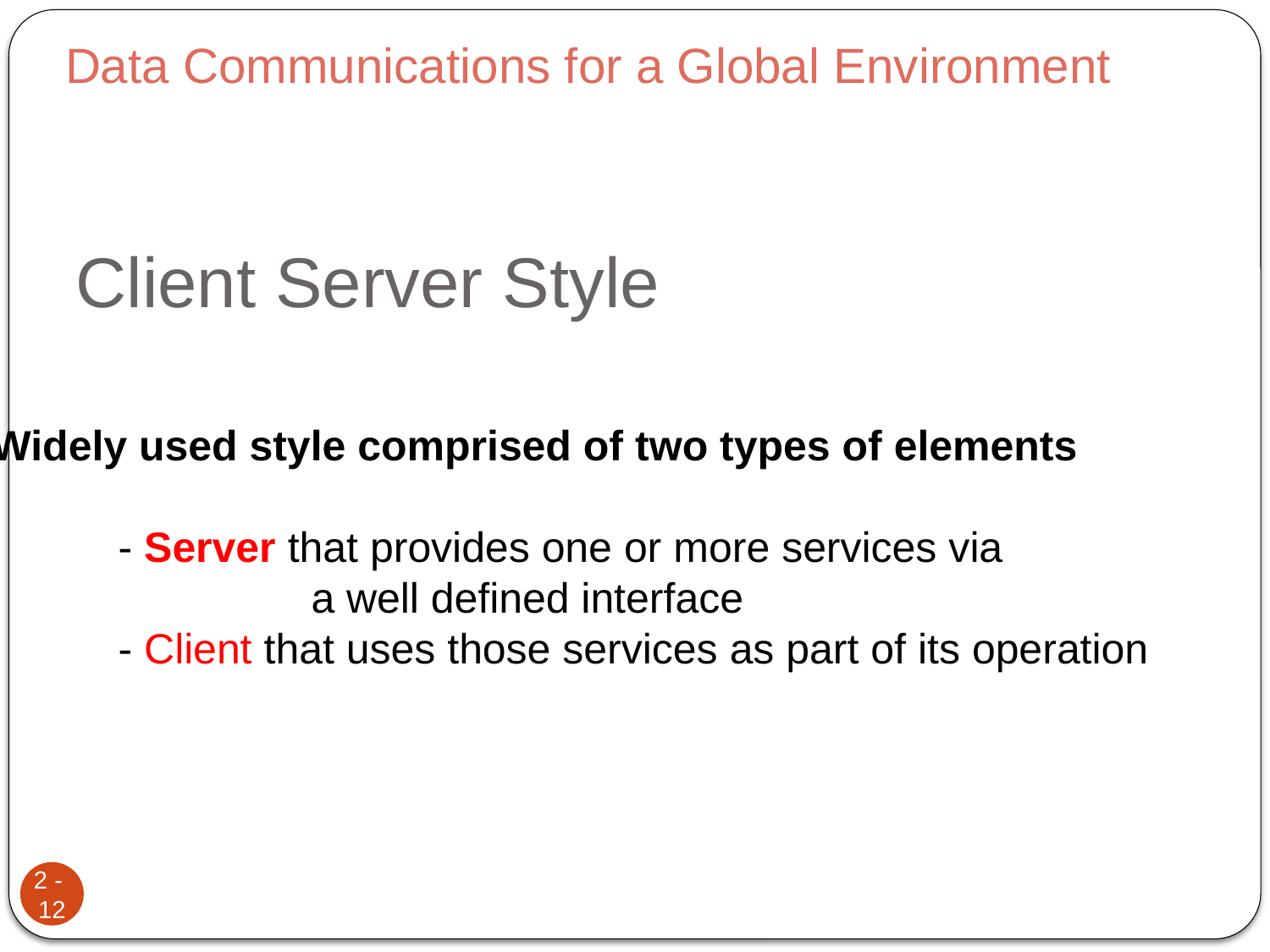

Data Communications for a Global Environment
# Client Server Style
Widely used style comprised of two types of elements

	- Server that provides one or more services via
                           a well defined interface
	- Client that uses those services as part of its operation

2 - 12